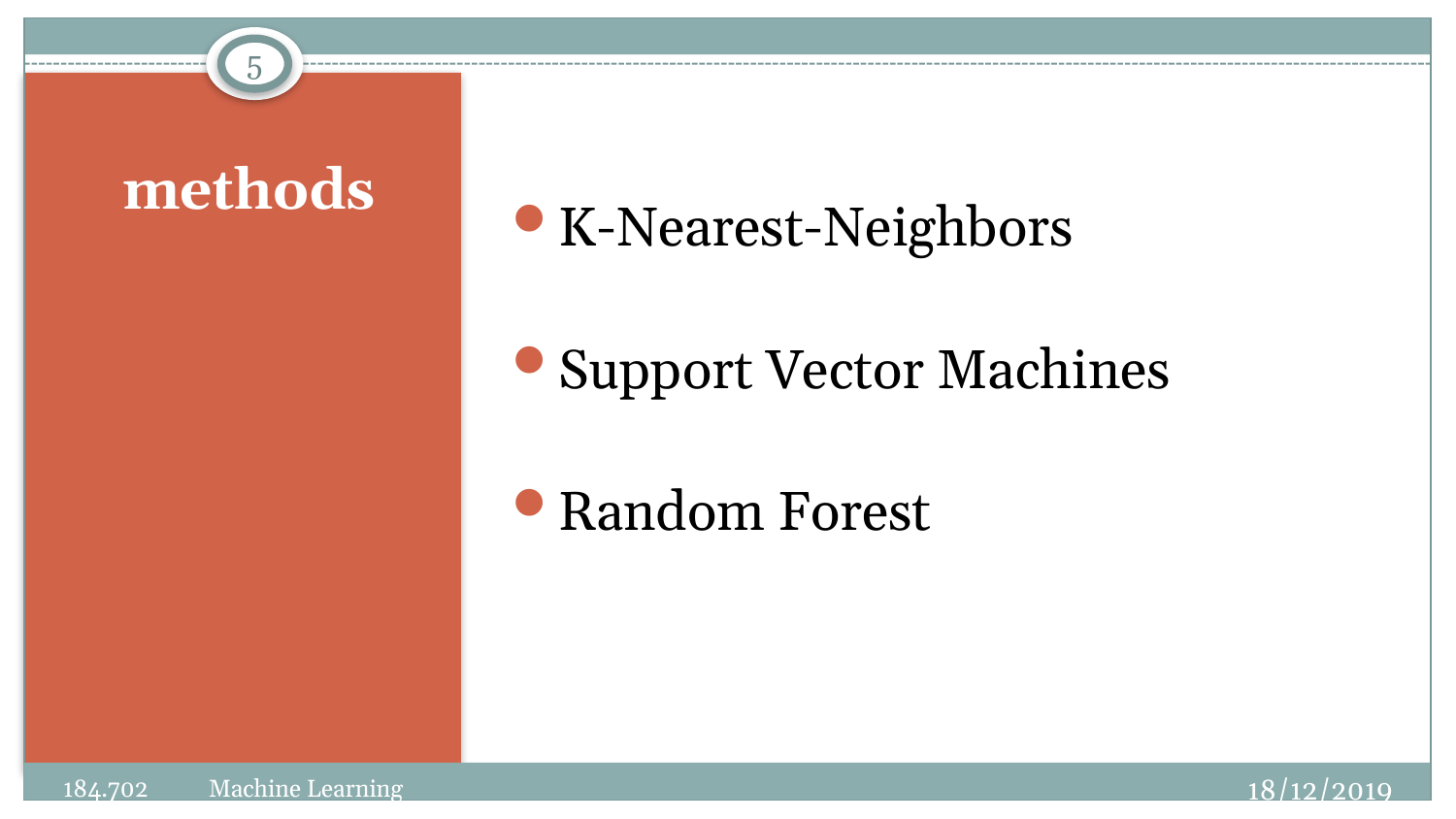

5
K-Nearest-Neighbors
Support Vector Machines
Random Forest

# methods

18/12/2019
184.702	Machine Learning